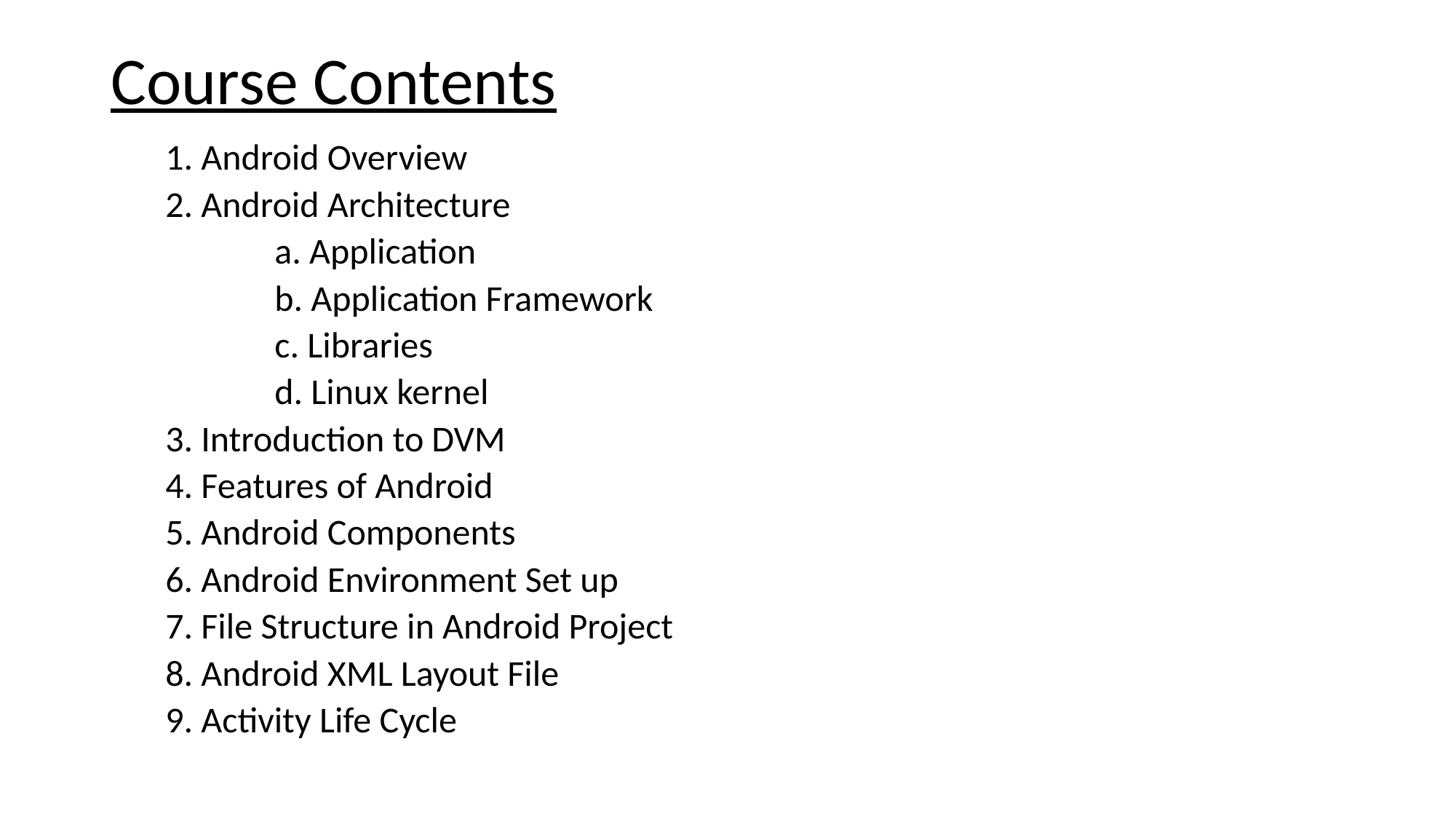

# Course Contents
1. Android Overview
2. Android Architecture
	a. Application
	b. Application Framework
	c. Libraries
	d. Linux kernel
3. Introduction to DVM
4. Features of Android
5. Android Components
6. Android Environment Set up
7. File Structure in Android Project
8. Android XML Layout File
9. Activity Life Cycle